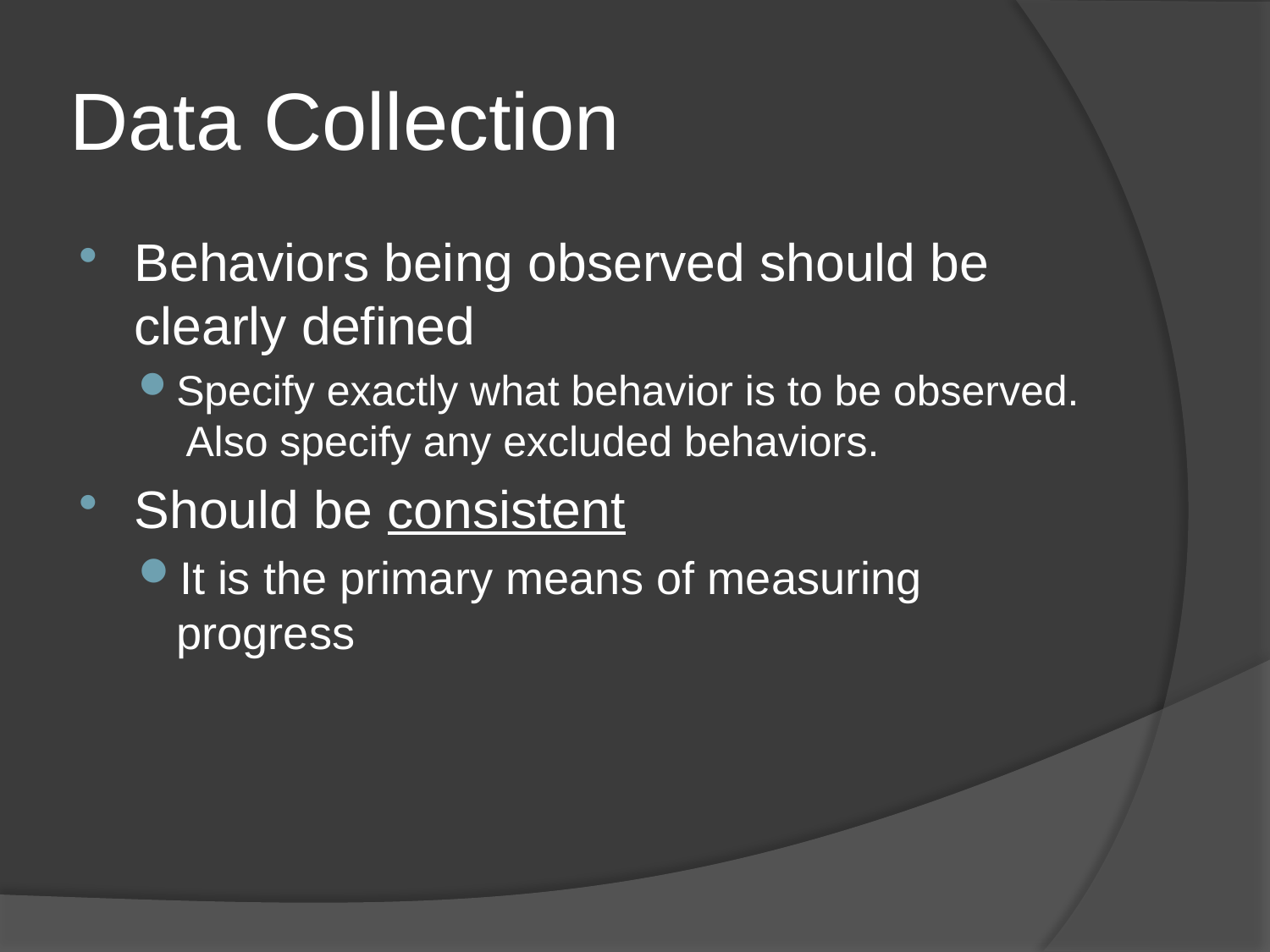

# Data Collection
Behaviors being observed should be clearly defined
Specify exactly what behavior is to be observed.  Also specify any excluded behaviors.
Should be consistent
It is the primary means of measuring progress